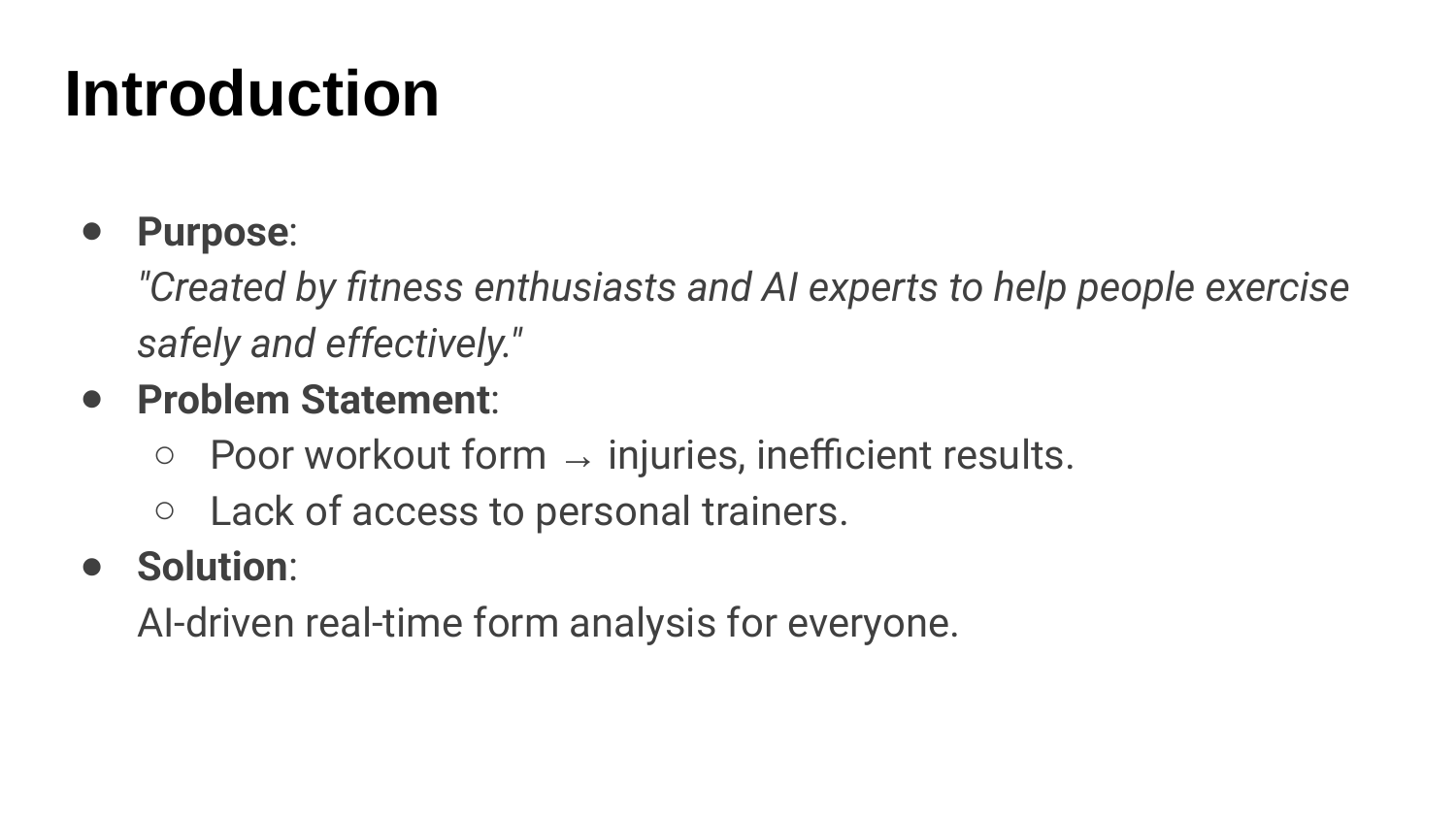

# Introduction
Purpose:
"Created by fitness enthusiasts and AI experts to help people exercise safely and effectively."
Problem Statement:
Poor workout form → injuries, inefficient results.
Lack of access to personal trainers.
Solution:
AI-driven real-time form analysis for everyone.